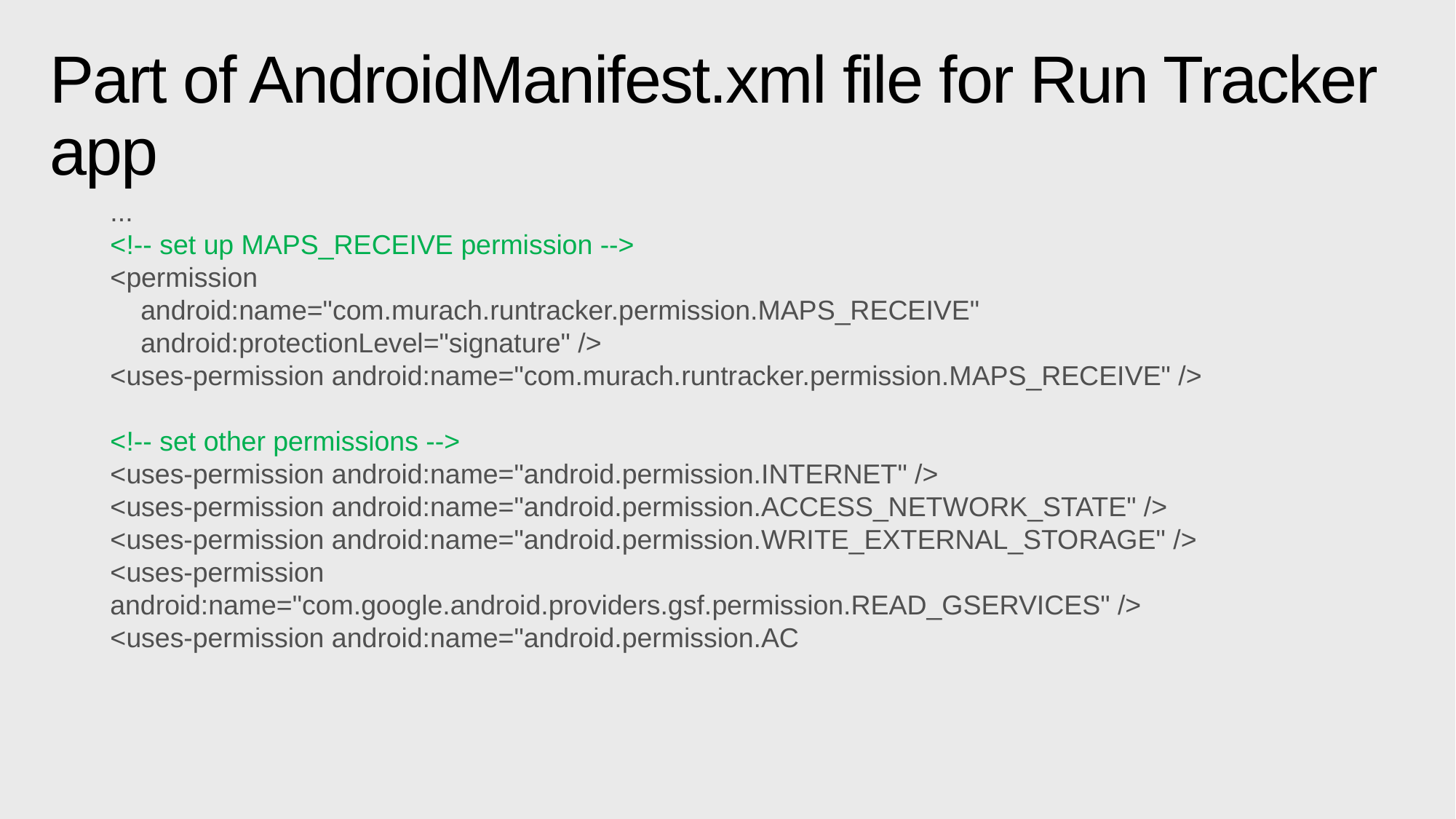

# Part of AndroidManifest.xml file for Run Tracker app
...
<!-- set up MAPS_RECEIVE permission -->
<permission
    android:name="com.murach.runtracker.permission.MAPS_RECEIVE"
    android:protectionLevel="signature" />
<uses-permission android:name="com.murach.runtracker.permission.MAPS_RECEIVE" />

<!-- set other permissions -->
<uses-permission android:name="android.permission.INTERNET" />
<uses-permission android:name="android.permission.ACCESS_NETWORK_STATE" />
<uses-permission android:name="android.permission.WRITE_EXTERNAL_STORAGE" />
<uses-permission android:name="com.google.android.providers.gsf.permission.READ_GSERVICES" />
<uses-permission android:name="android.permission.AC